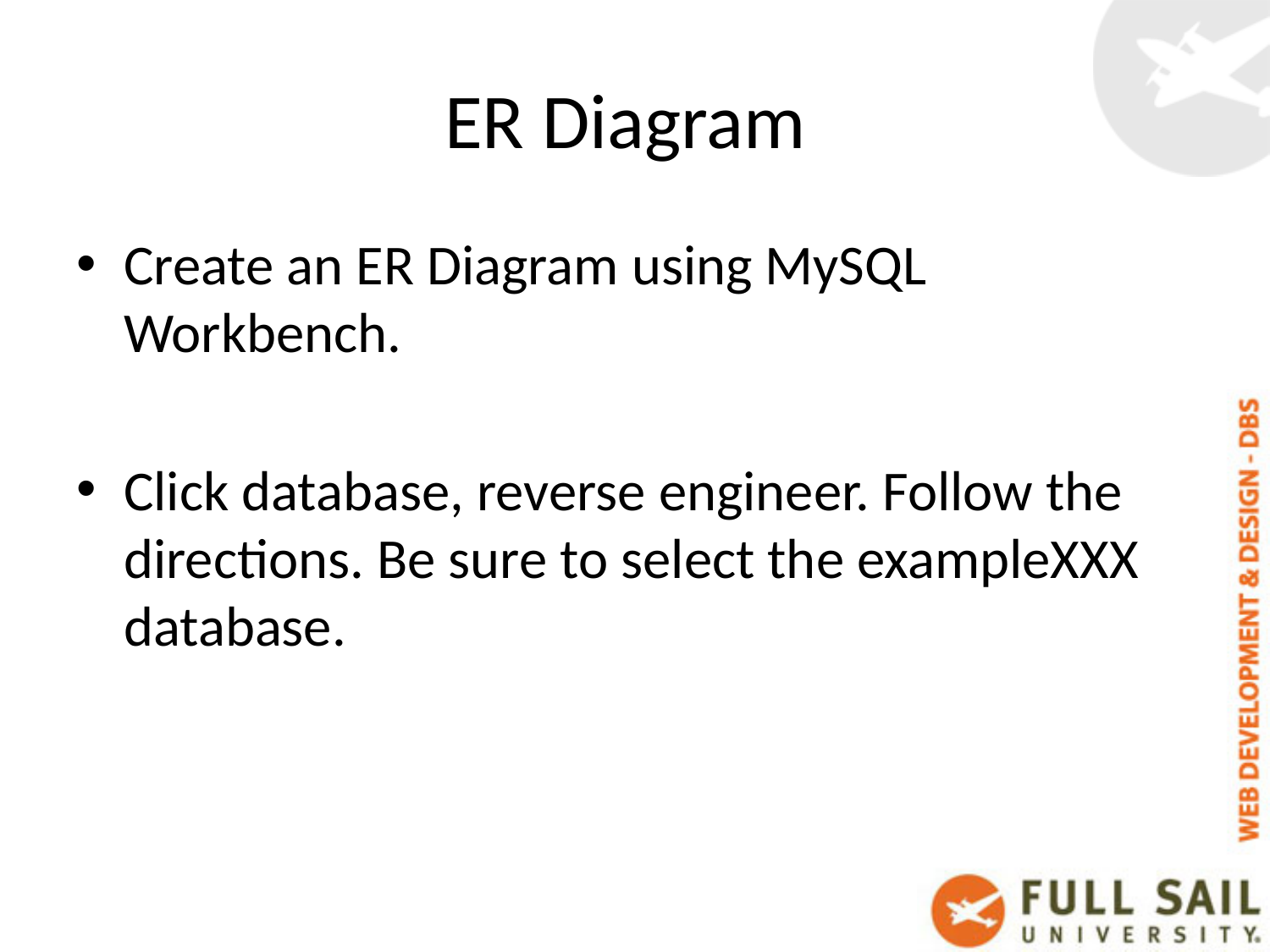

# ER Diagram
Create an ER Diagram using MySQL Workbench.

Click database, reverse engineer. Follow the directions. Be sure to select the exampleXXX database.